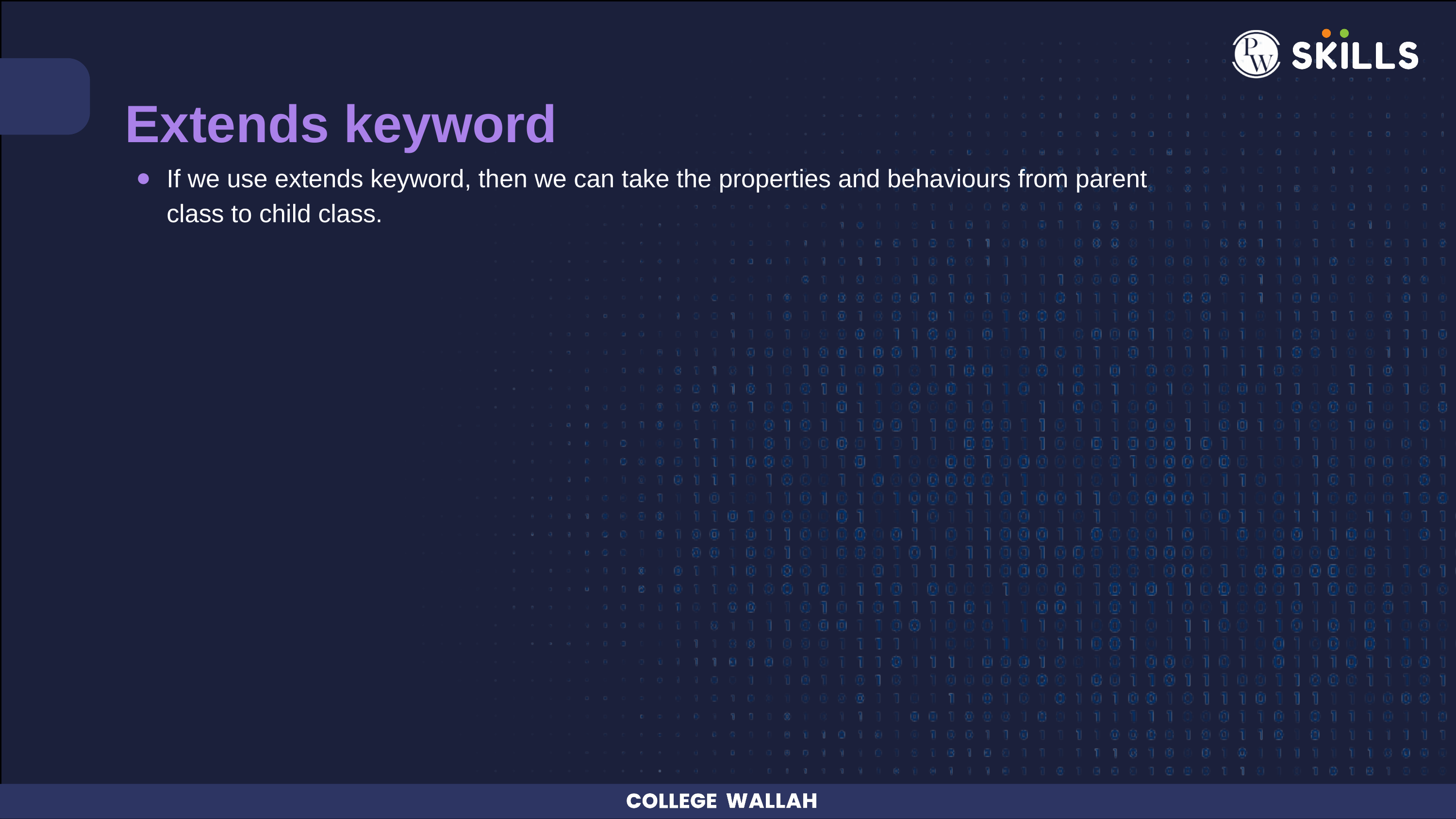

Extends keyword
If we use extends keyword, then we can take the properties and behaviours from parent class to child class.